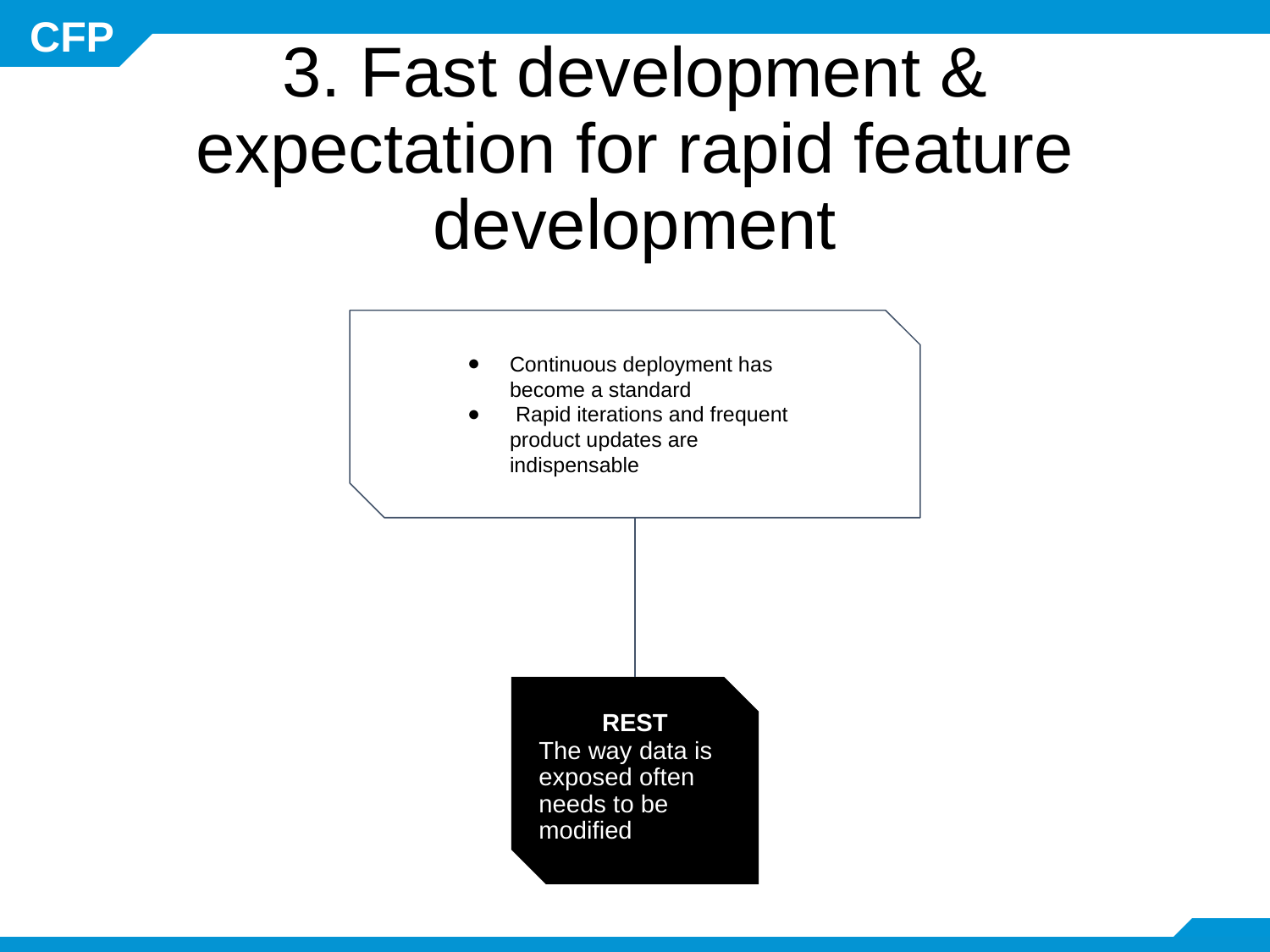

3. Fast development & expectation for rapid feature development

Continuous deployment has become a standard
 Rapid iterations and frequent product updates are indispensable

REST

The way data is exposed often needs to be modified